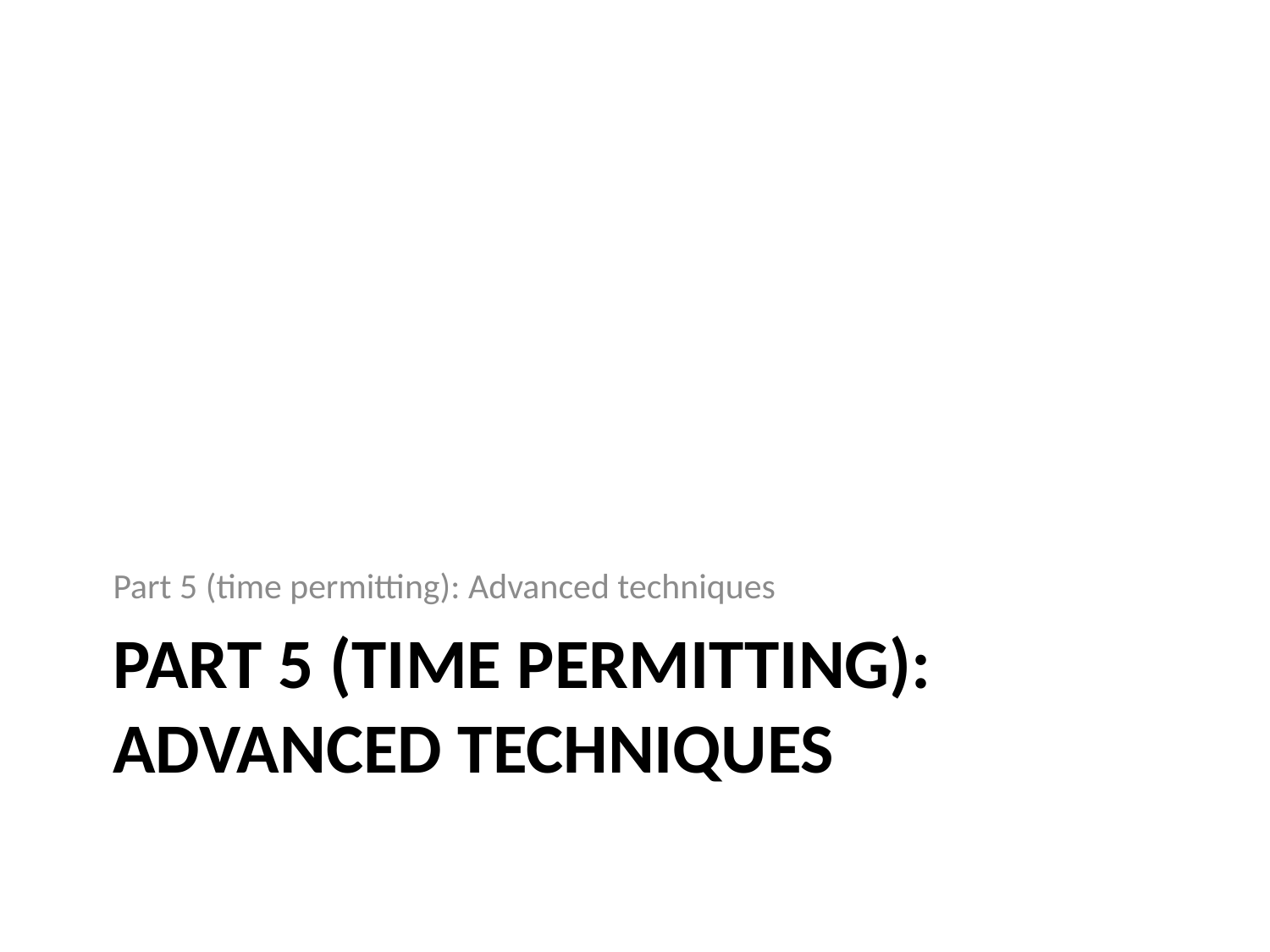

Part 5 (time permitting): Advanced techniques
# Part 5 (time permitting): Advanced techniques